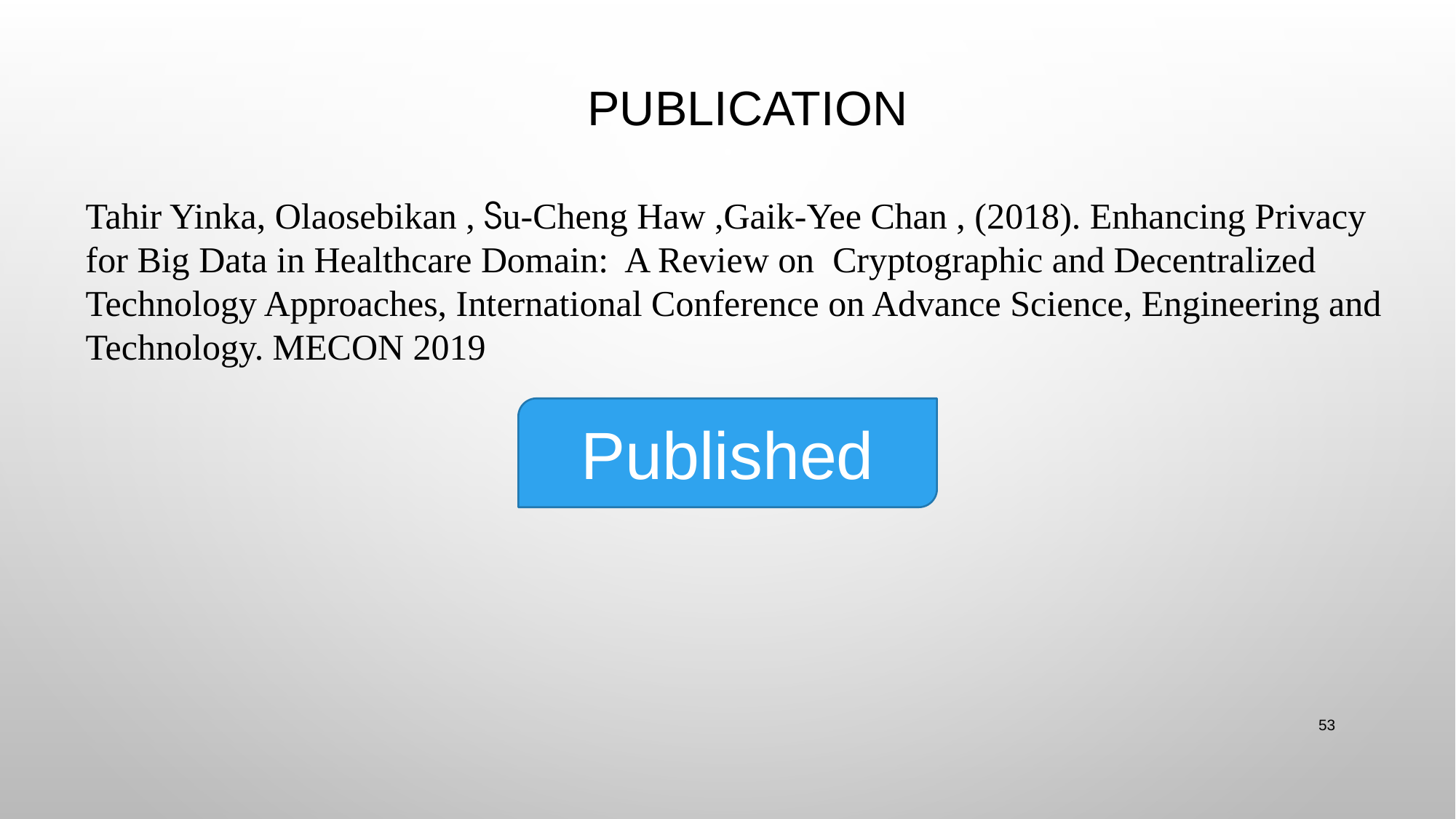

# Publication
Tahir Yinka, Olaosebikan , Su-Cheng Haw ,Gaik-Yee Chan , (2018). Enhancing Privacy for Big Data in Healthcare Domain:  A Review on  Cryptographic and Decentralized Technology Approaches, International Conference on Advance Science, Engineering and Technology. MECON 2019

Published
53